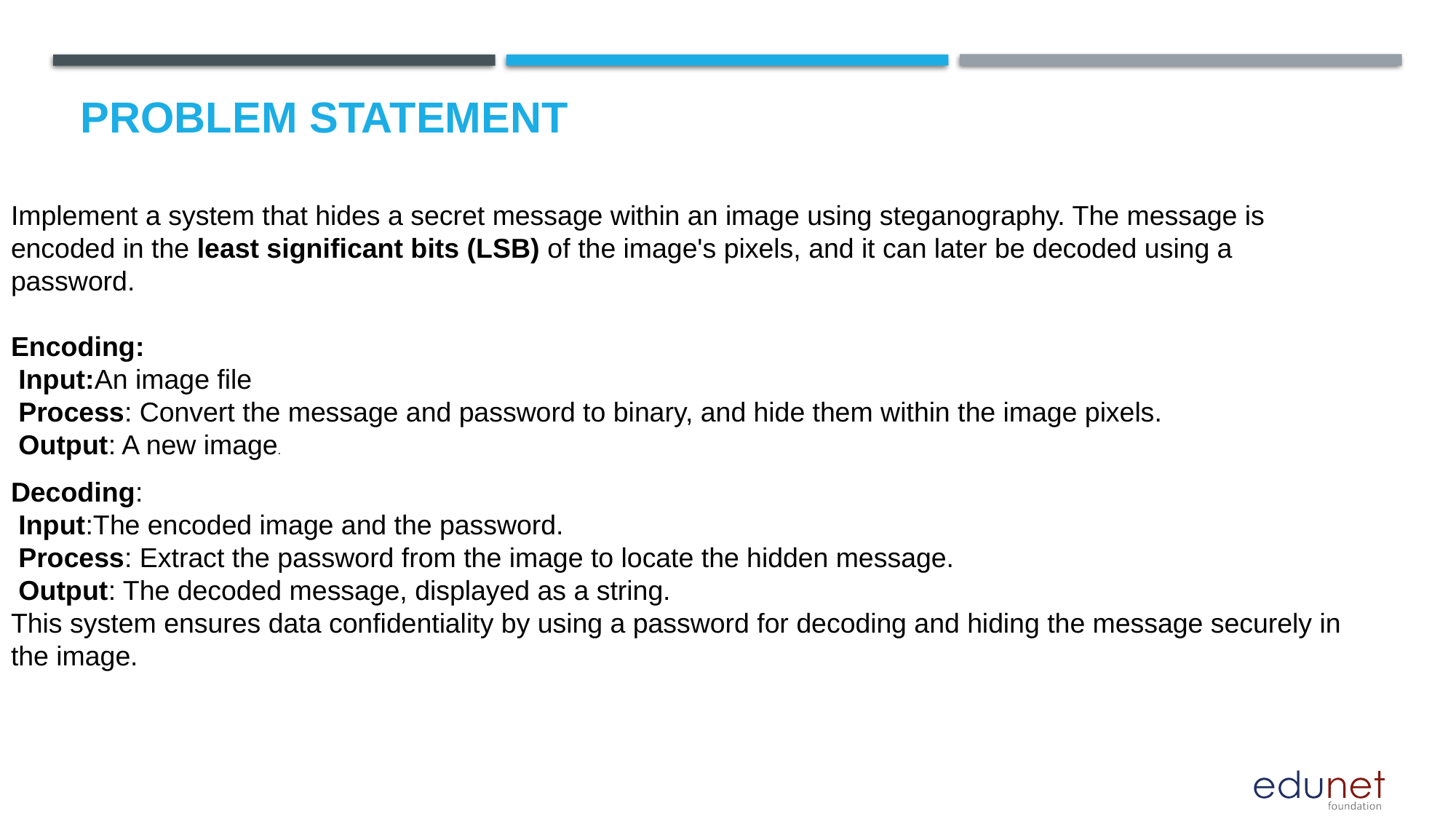

# Problem Statement
Implement a system that hides a secret message within an image using steganography. The message is encoded in the least significant bits (LSB) of the image's pixels, and it can later be decoded using a password.

Encoding:
 Input:An image file
 Process: Convert the message and password to binary, and hide them within the image pixels.
 Output: A new image.

Decoding:
 Input:The encoded image and the password.
 Process: Extract the password from the image to locate the hidden message.
 Output: The decoded message, displayed as a string.
This system ensures data confidentiality by using a password for decoding and hiding the message securely in the image.